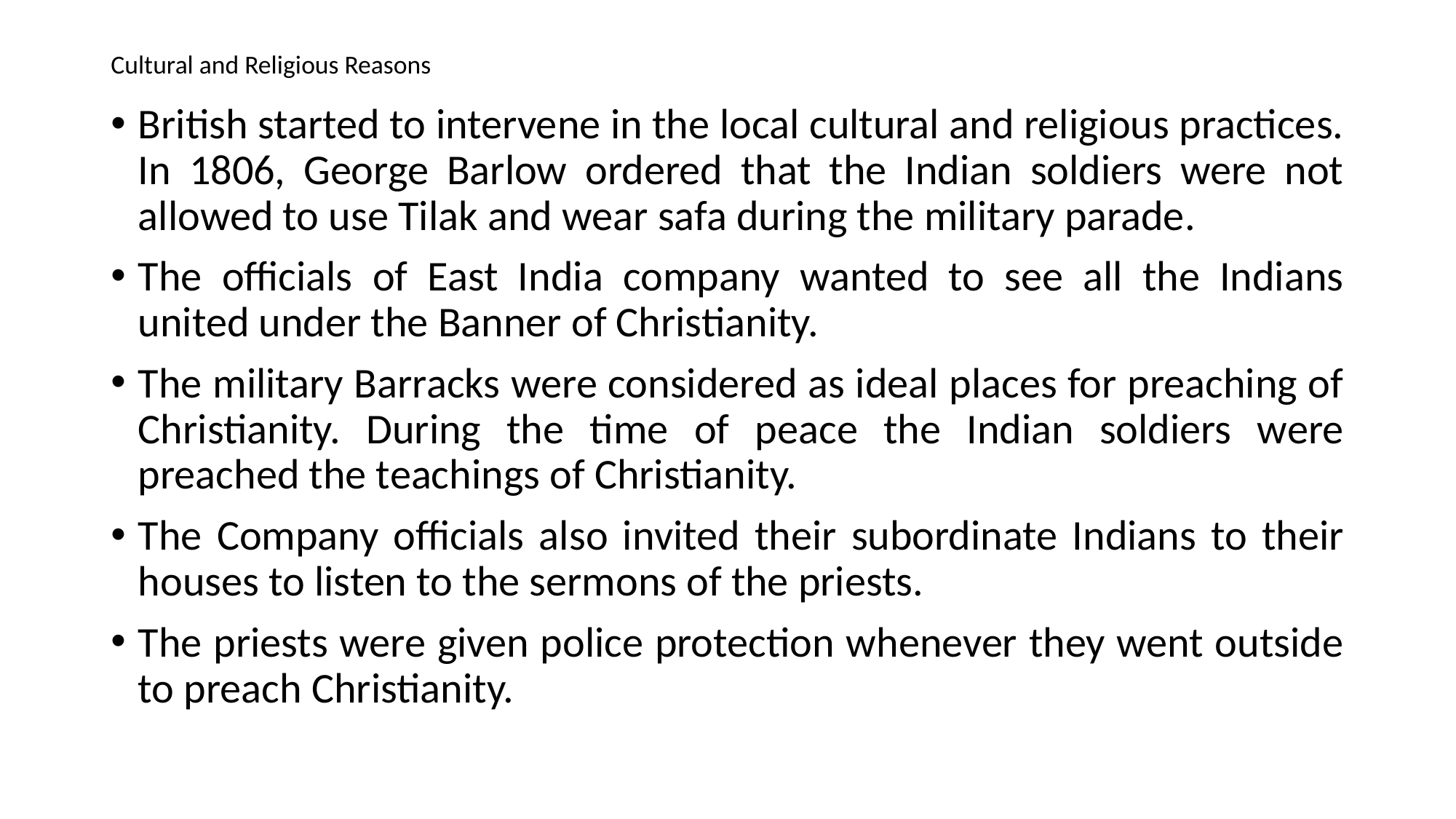

# Cultural and Religious Reasons
British started to intervene in the local cultural and religious practices. In 1806, George Barlow ordered that the Indian soldiers were not allowed to use Tilak and wear safa during the military parade.
The officials of East India company wanted to see all the Indians united under the Banner of Christianity.
The military Barracks were considered as ideal places for preaching of Christianity. During the time of peace the Indian soldiers were preached the teachings of Christianity.
The Company officials also invited their subordinate Indians to their houses to listen to the sermons of the priests.
The priests were given police protection whenever they went outside to preach Christianity.